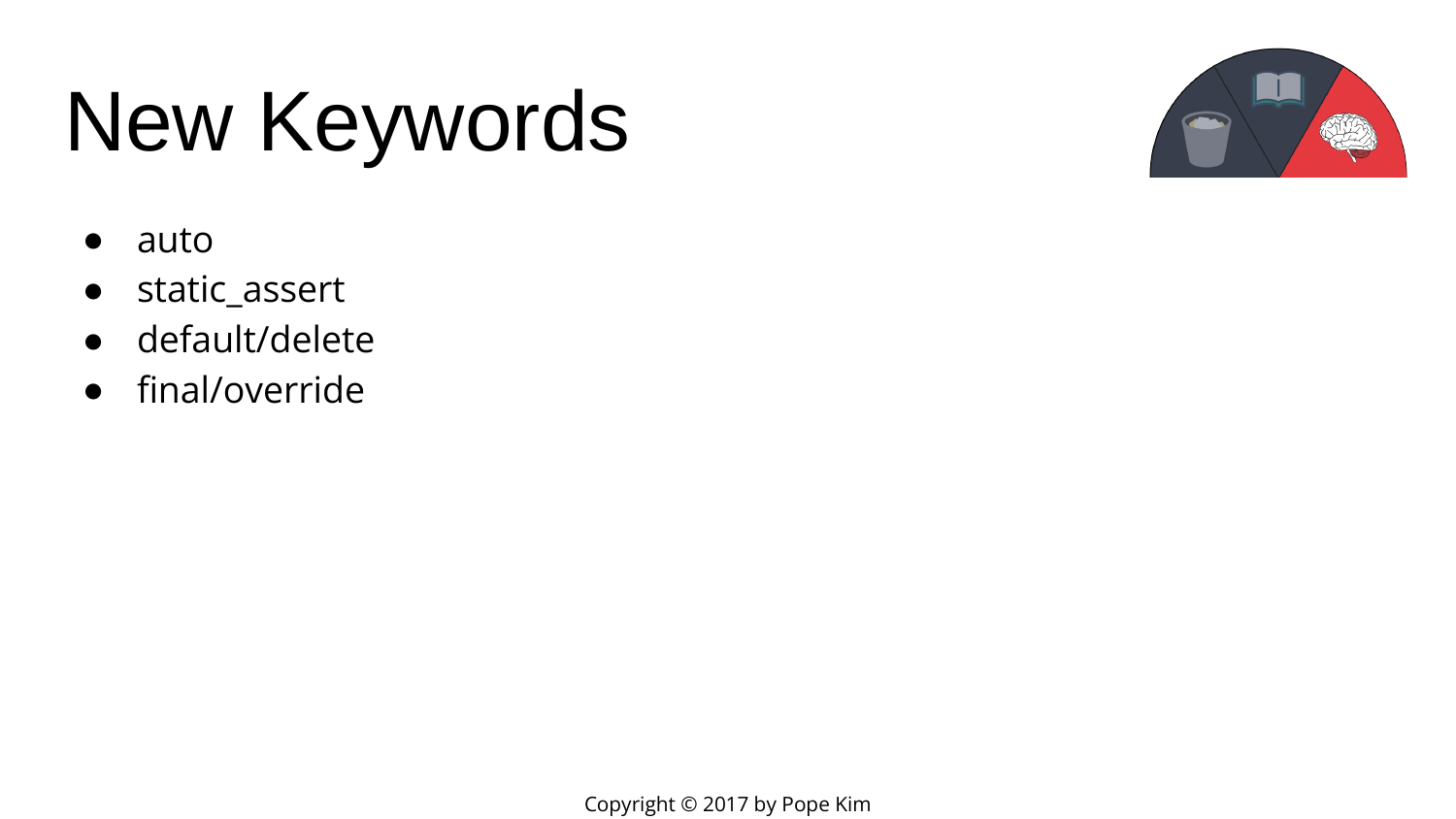

# New Keywords
auto
static_assert
default/delete
final/override